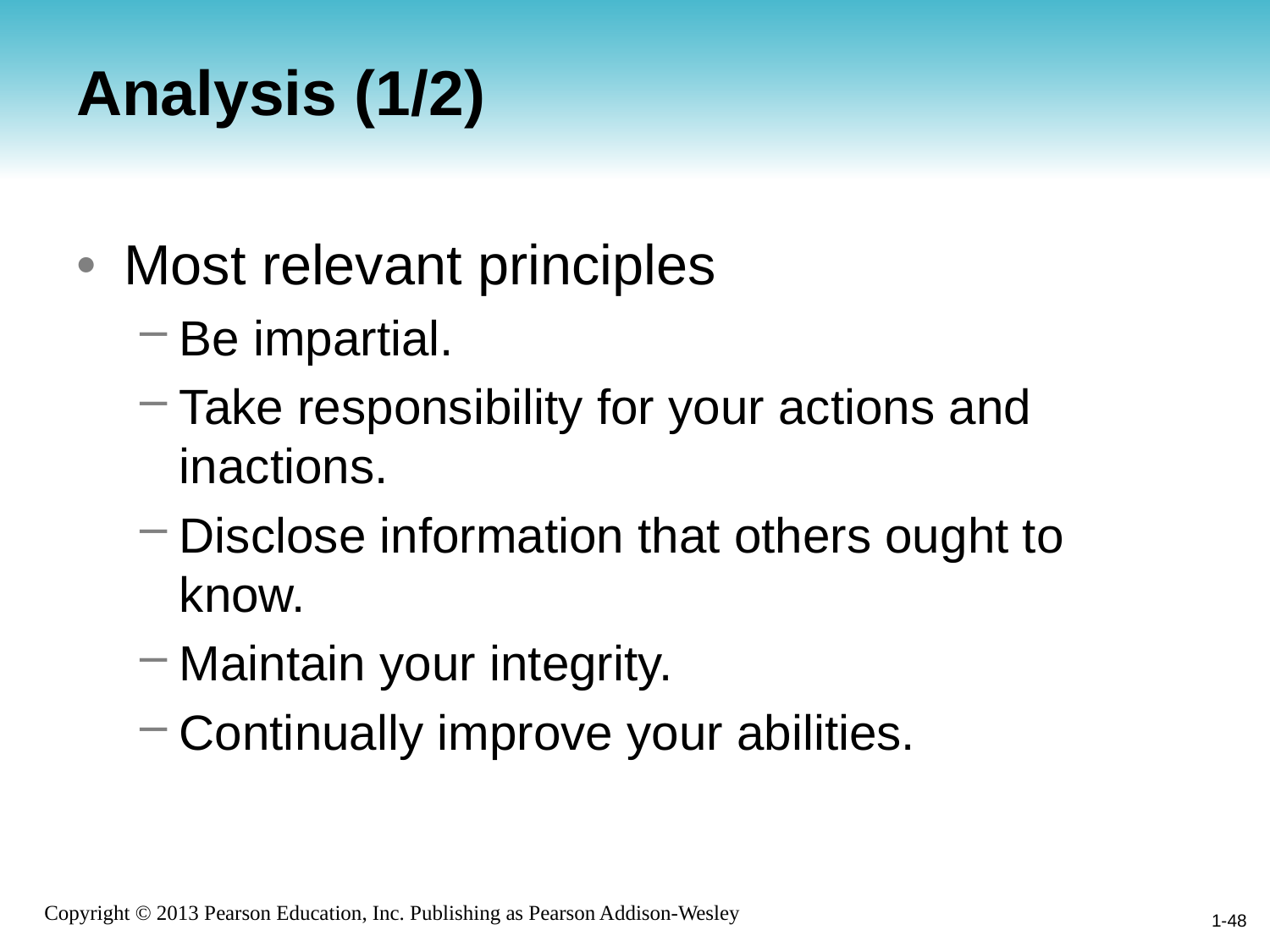

# Analysis (1/2)
Most relevant principles
Be impartial.
Take responsibility for your actions and inactions.
Disclose information that others ought to know.
Maintain your integrity.
Continually improve your abilities.
1-48